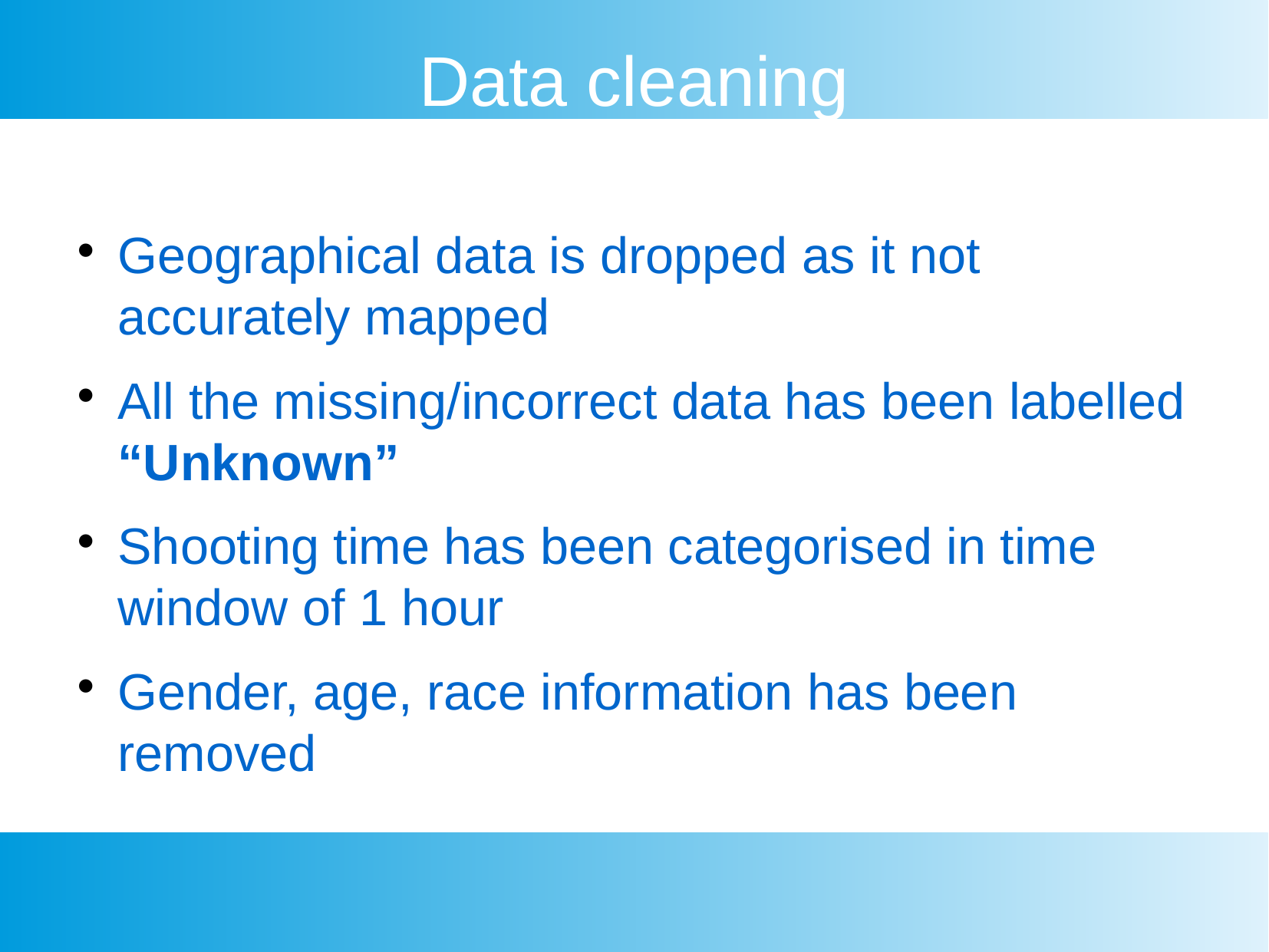

Data cleaning
Geographical data is dropped as it not  accurately mapped
All the missing/incorrect data has been labelled “Unknown”
Shooting time has been categorised in time window of 1 hour
Gender, age, race information has been removed